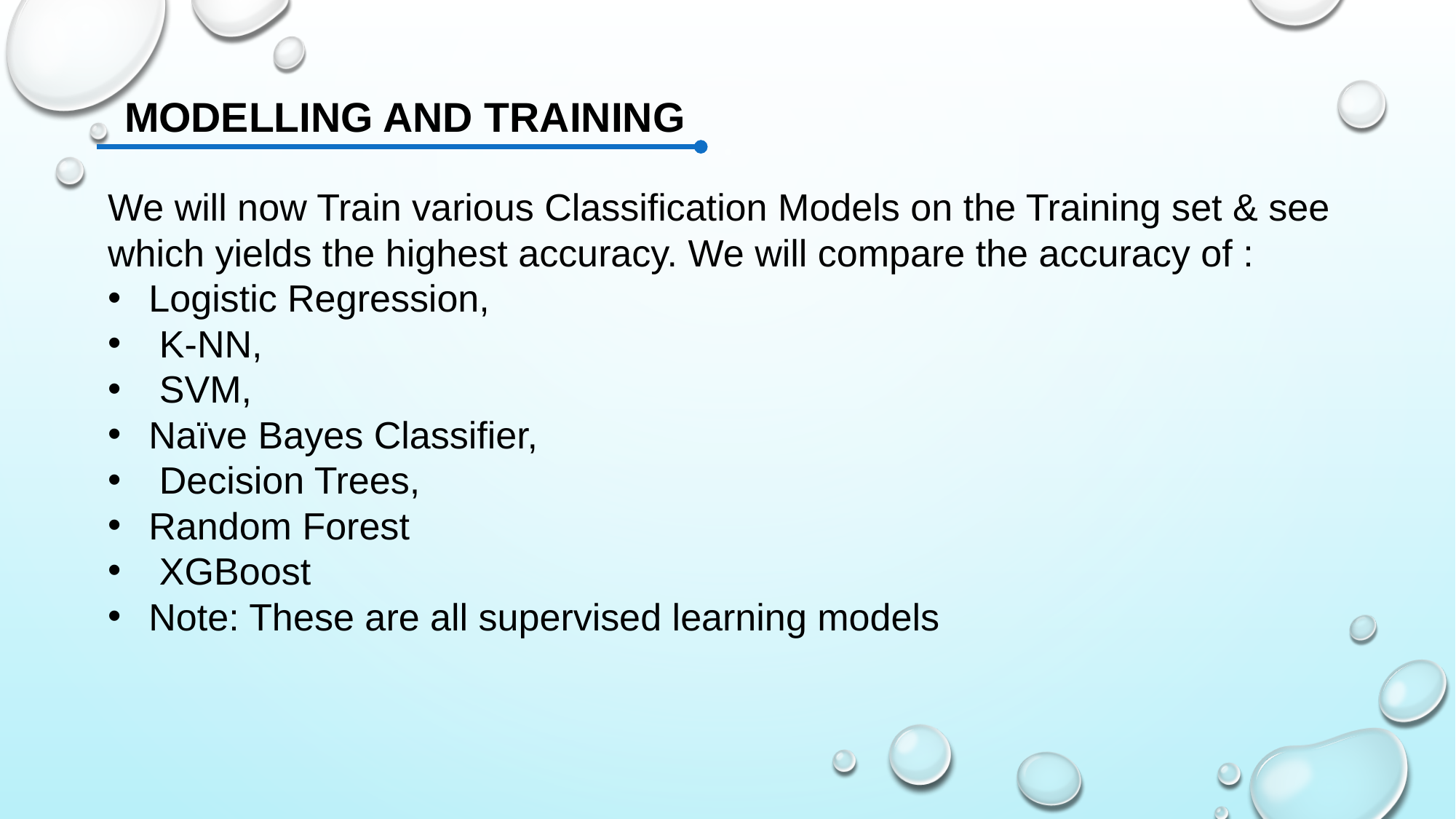

# Modelling and training
We will now Train various Classification Models on the Training set & see which yields the highest accuracy. We will compare the accuracy of :
Logistic Regression,
 K-NN,
 SVM,
Naïve Bayes Classifier,
 Decision Trees,
Random Forest
 XGBoost
Note: These are all supervised learning models